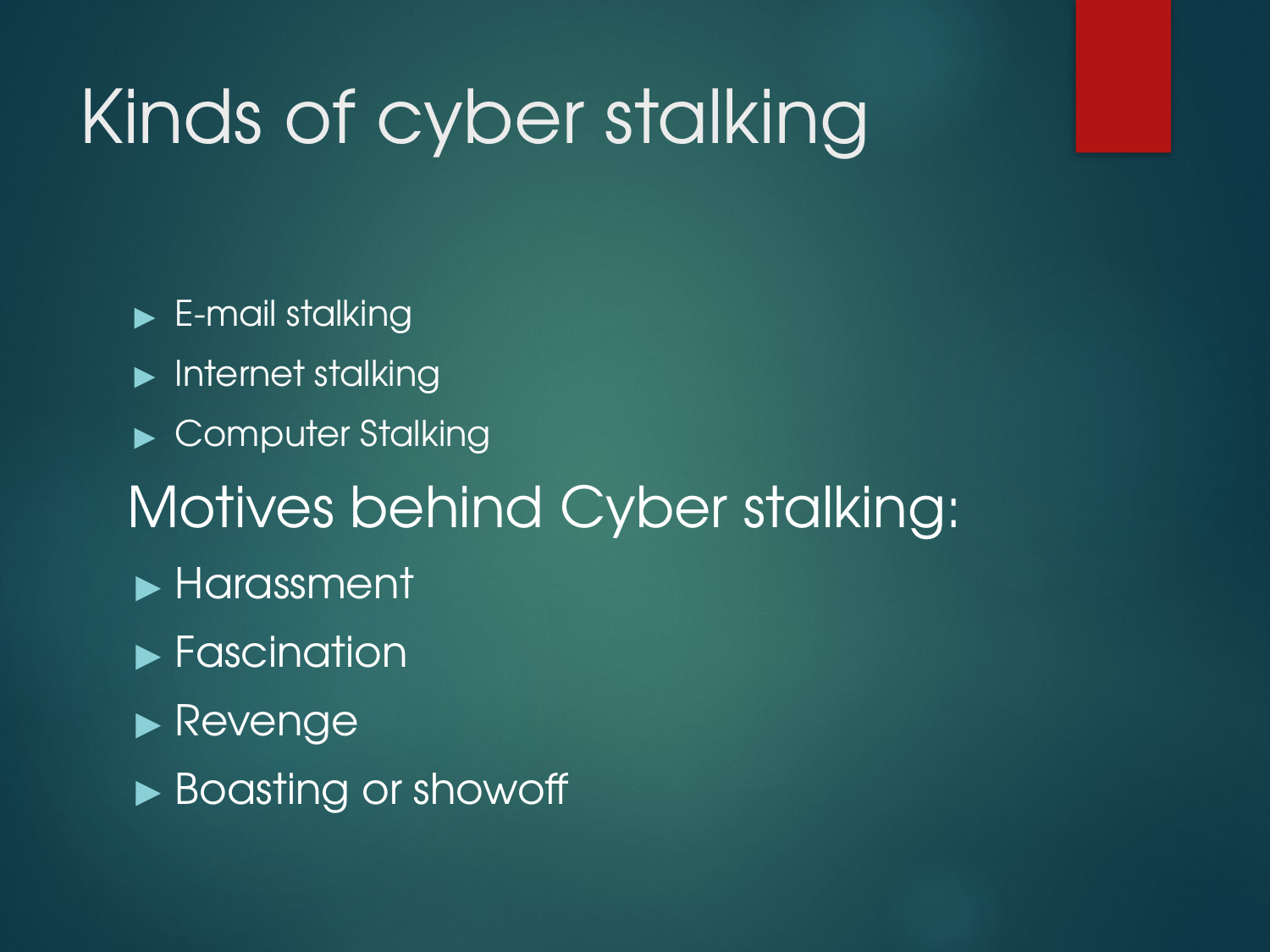

# Kinds of cyber stalking
E-mail stalking
Internet stalking
Computer Stalking
Motives behind Cyber stalking:
Harassment
Fascination
Revenge
Boasting or showoff